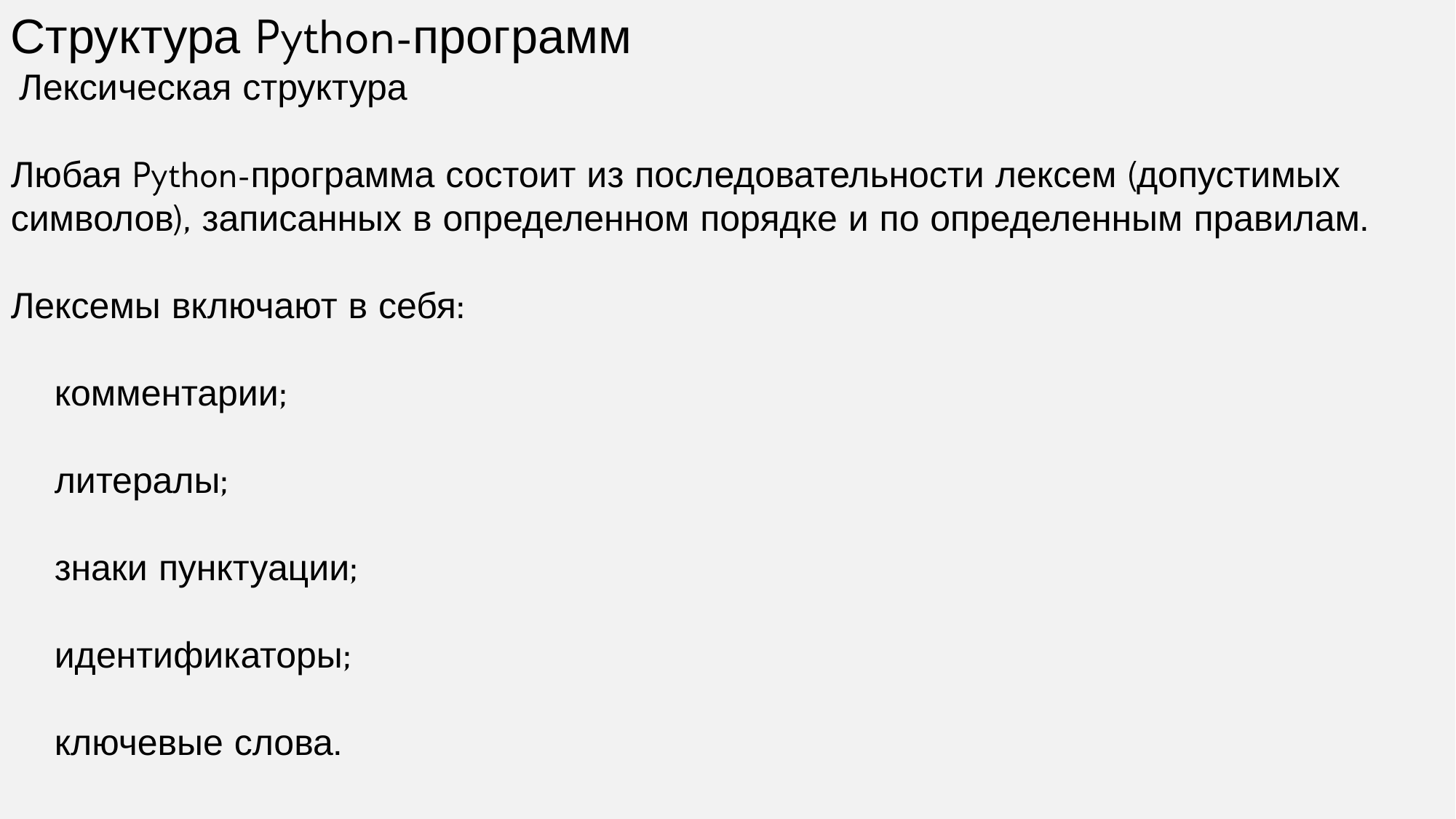

Структура Python-программ
 Лексическая структура

Любая Python-программа состоит из последовательности лексем (допустимых символов), записанных в определенном порядке и по определенным правилам.

Лексемы включают в себя:

    комментарии;

    литералы;

    знаки пунктуации;

    идентификаторы;

    ключевые слова.